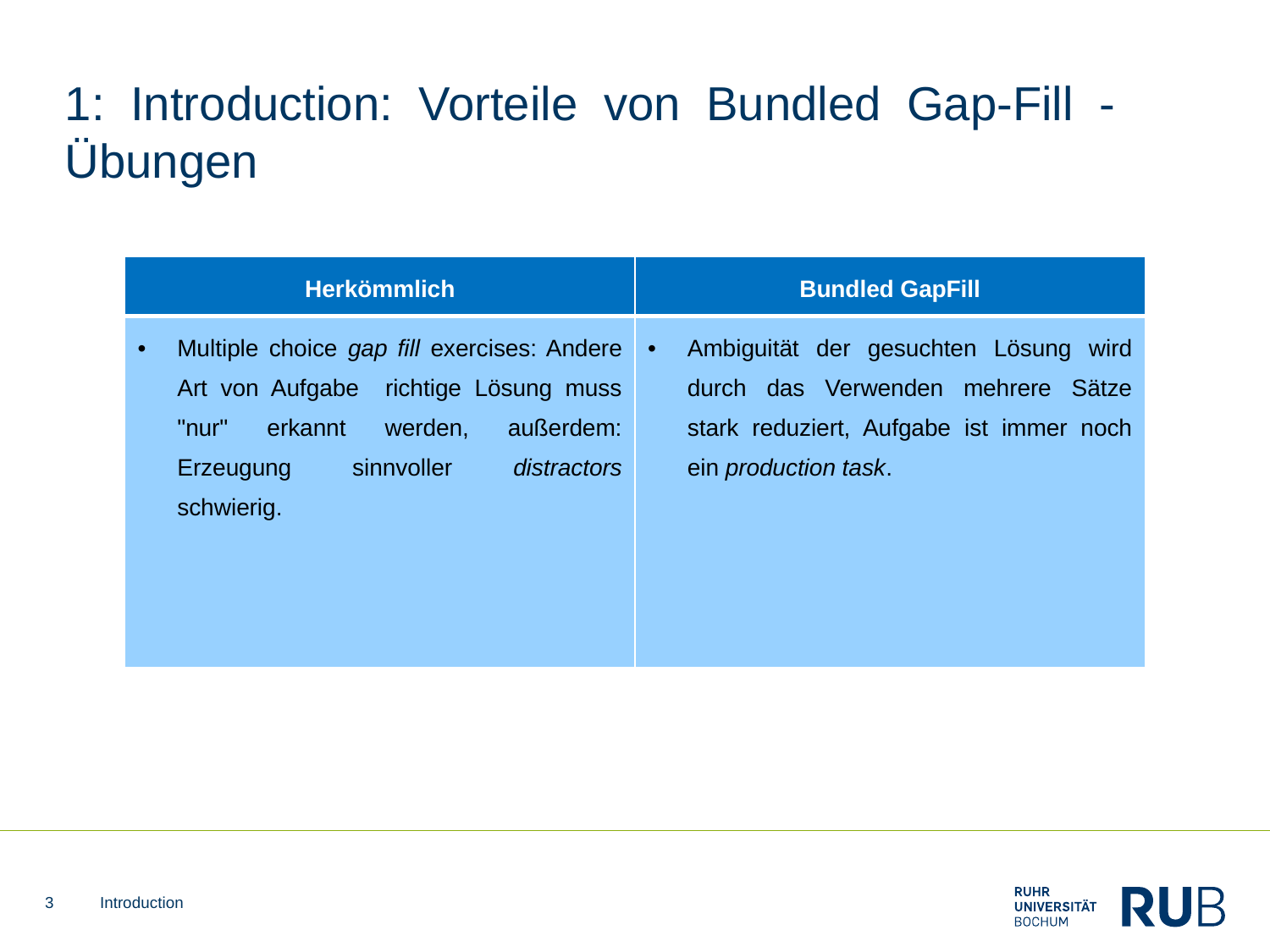

# 1: Introduction: Vorteile von Bundled Gap-Fill -Übungen
| Herkömmlich | Bundled GapFill |
| --- | --- |
| Multiple choice gap fill exercises: Andere Art von Aufgabe richtige Lösung muss "nur" erkannt werden, außerdem: Erzeugung sinnvoller distractors schwierig. | Ambiguität der gesuchten Lösung wird durch das Verwenden mehrere Sätze stark reduziert, Aufgabe ist immer noch ein production task. |
3
Introduction